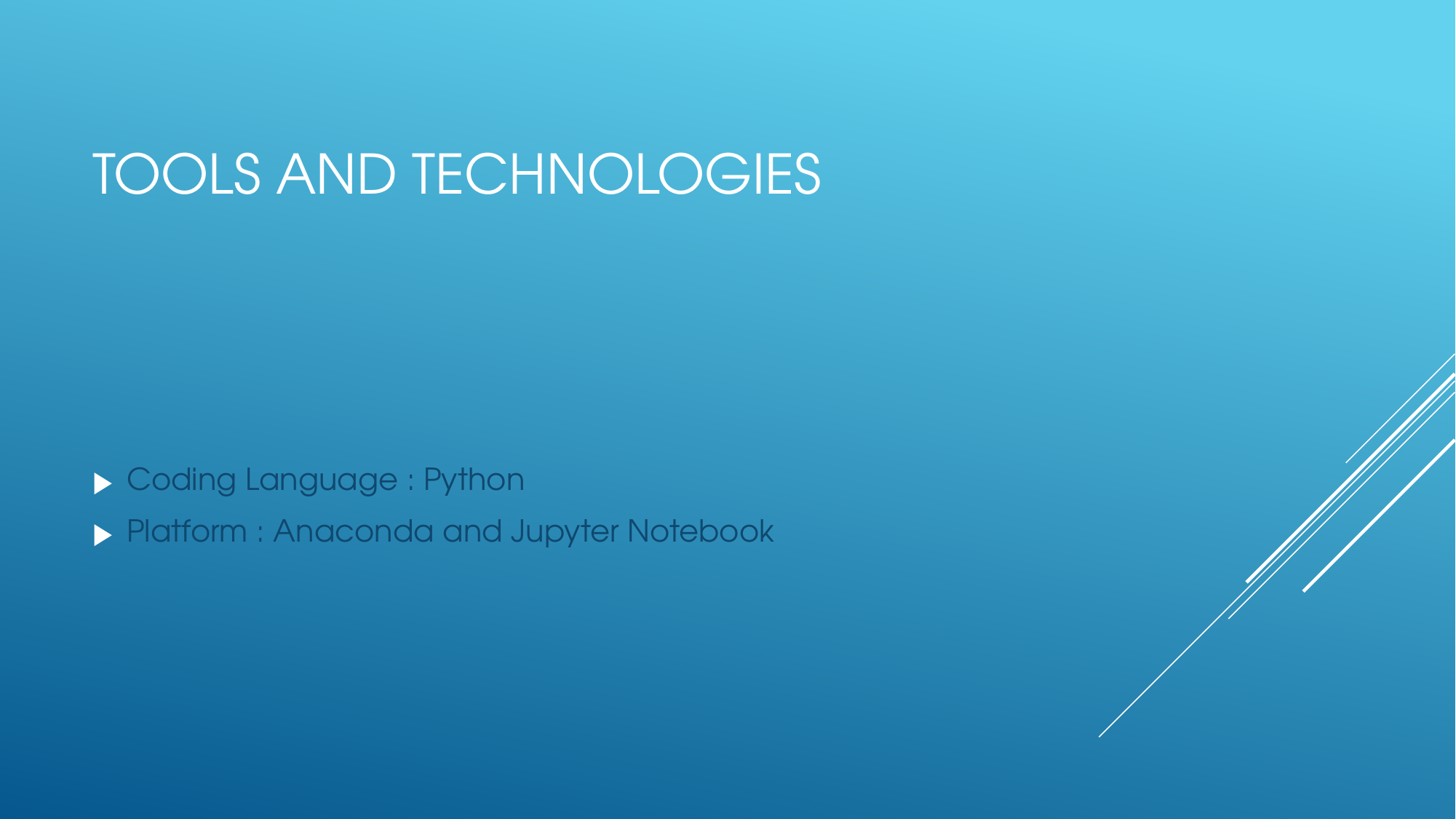

# TOOLS AND TECHNOLOGIES
Coding Language : Python
Platform : Anaconda and Jupyter Notebook